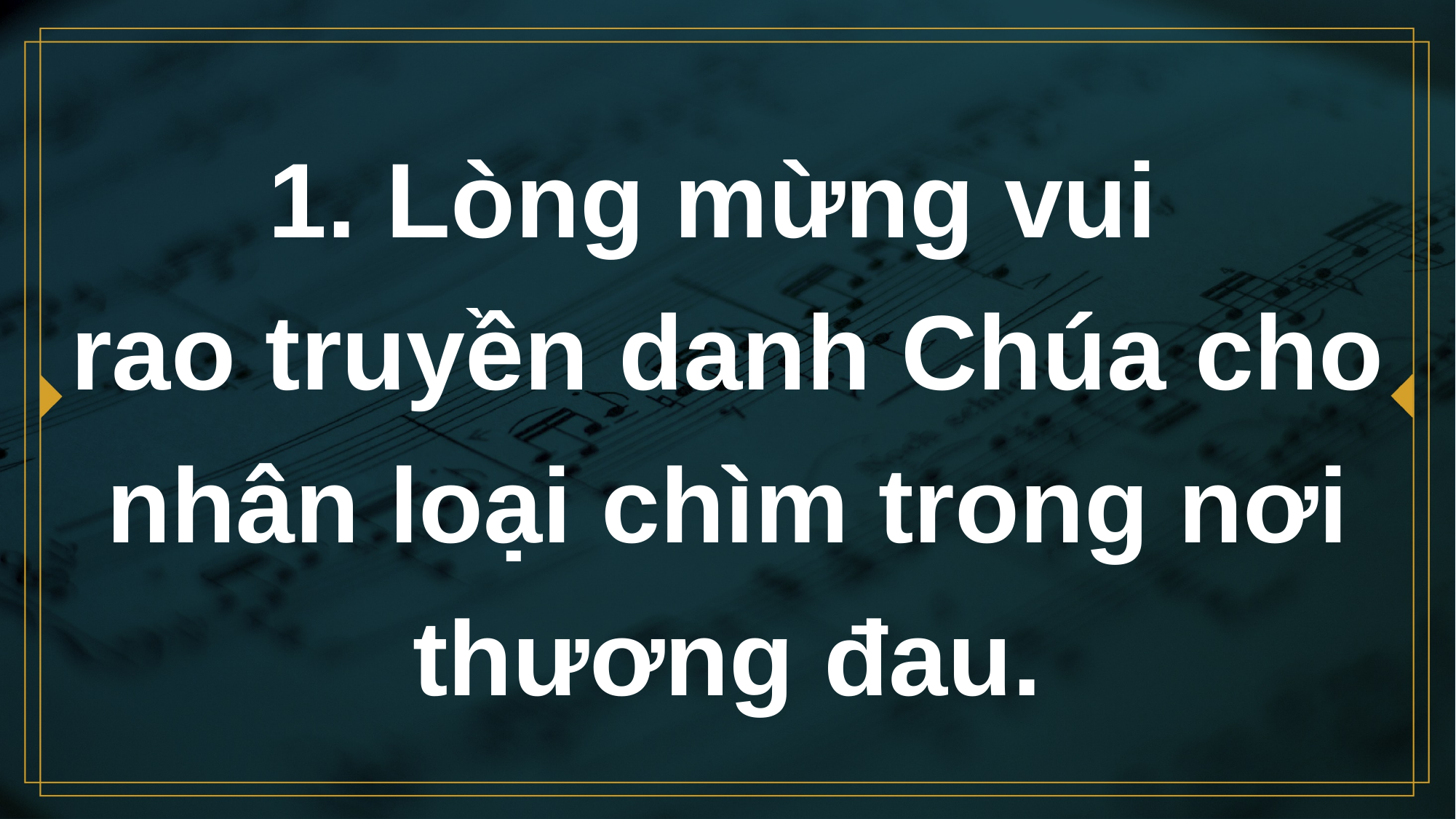

# 1. Lòng mừng vui rao truyền danh Chúa cho nhân loại chìm trong nơi thương đau.